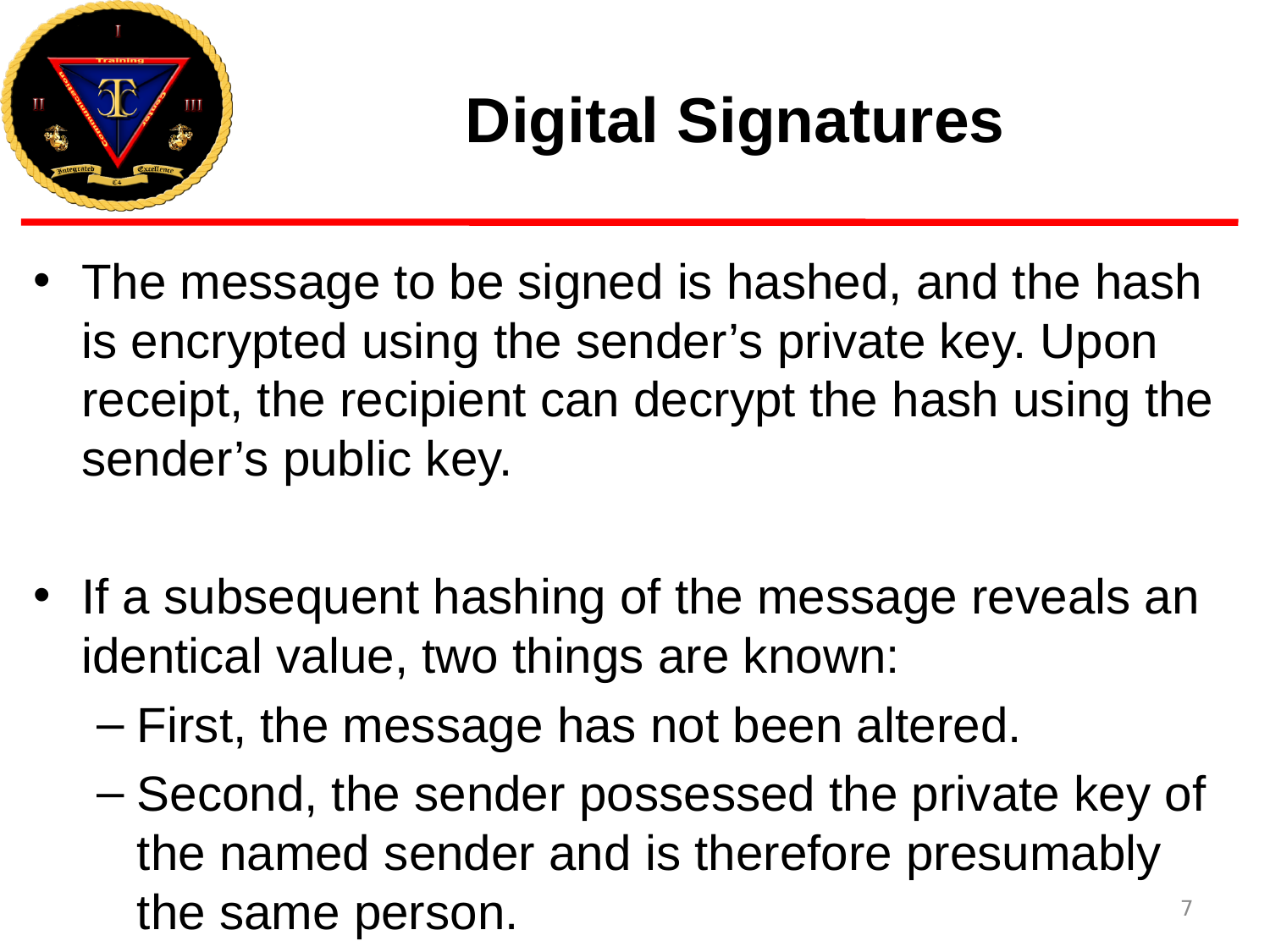

# Digital Signatures
The message to be signed is hashed, and the hash is encrypted using the sender’s private key. Upon receipt, the recipient can decrypt the hash using the sender’s public key.

If a subsequent hashing of the message reveals an identical value, two things are known:
First, the message has not been altered.
Second, the sender possessed the private key of the named sender and is therefore presumably the same person.
7